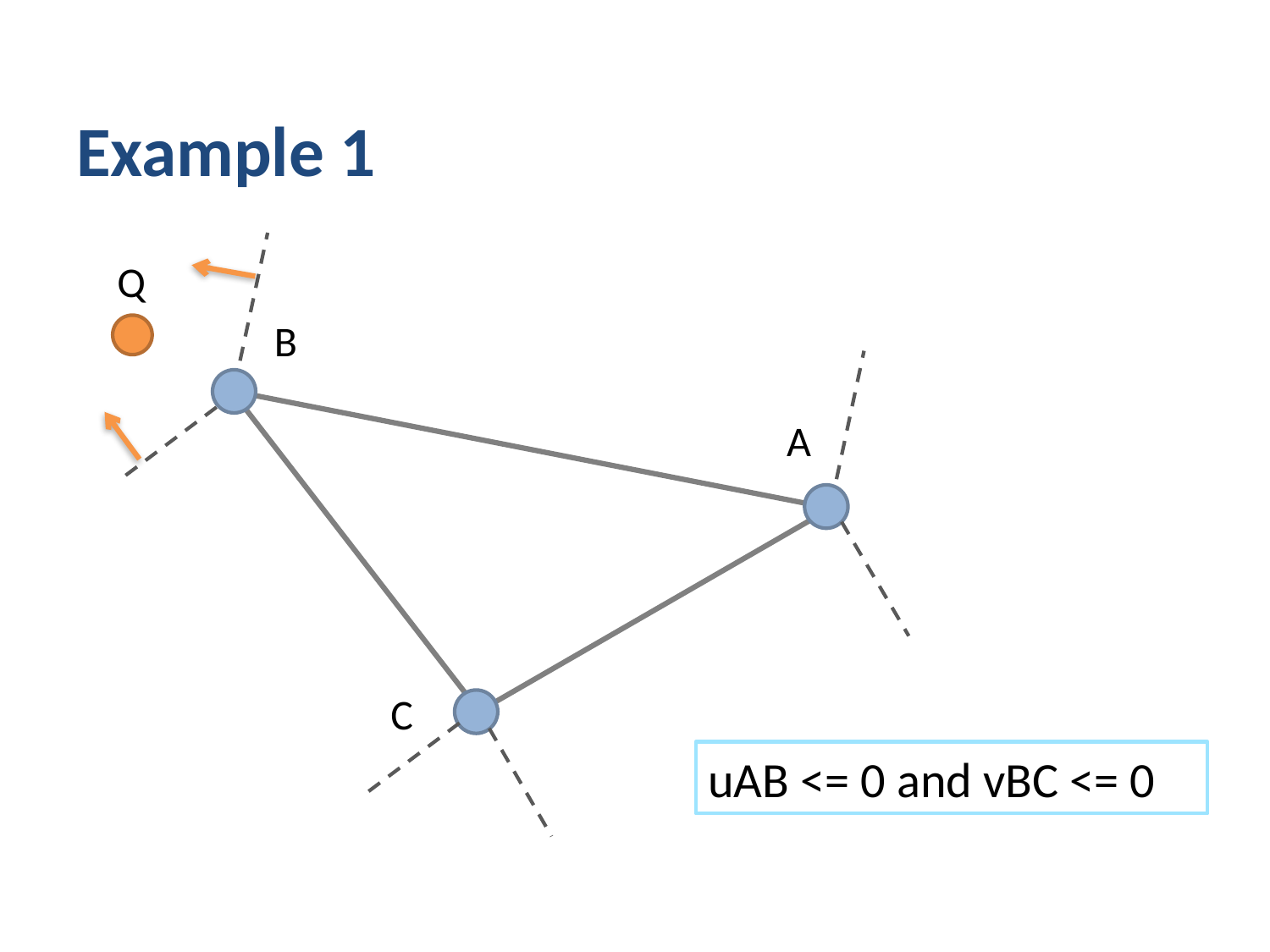

# Example 1
Q
B

A

C

uAB <= 0 and vBC <= 0